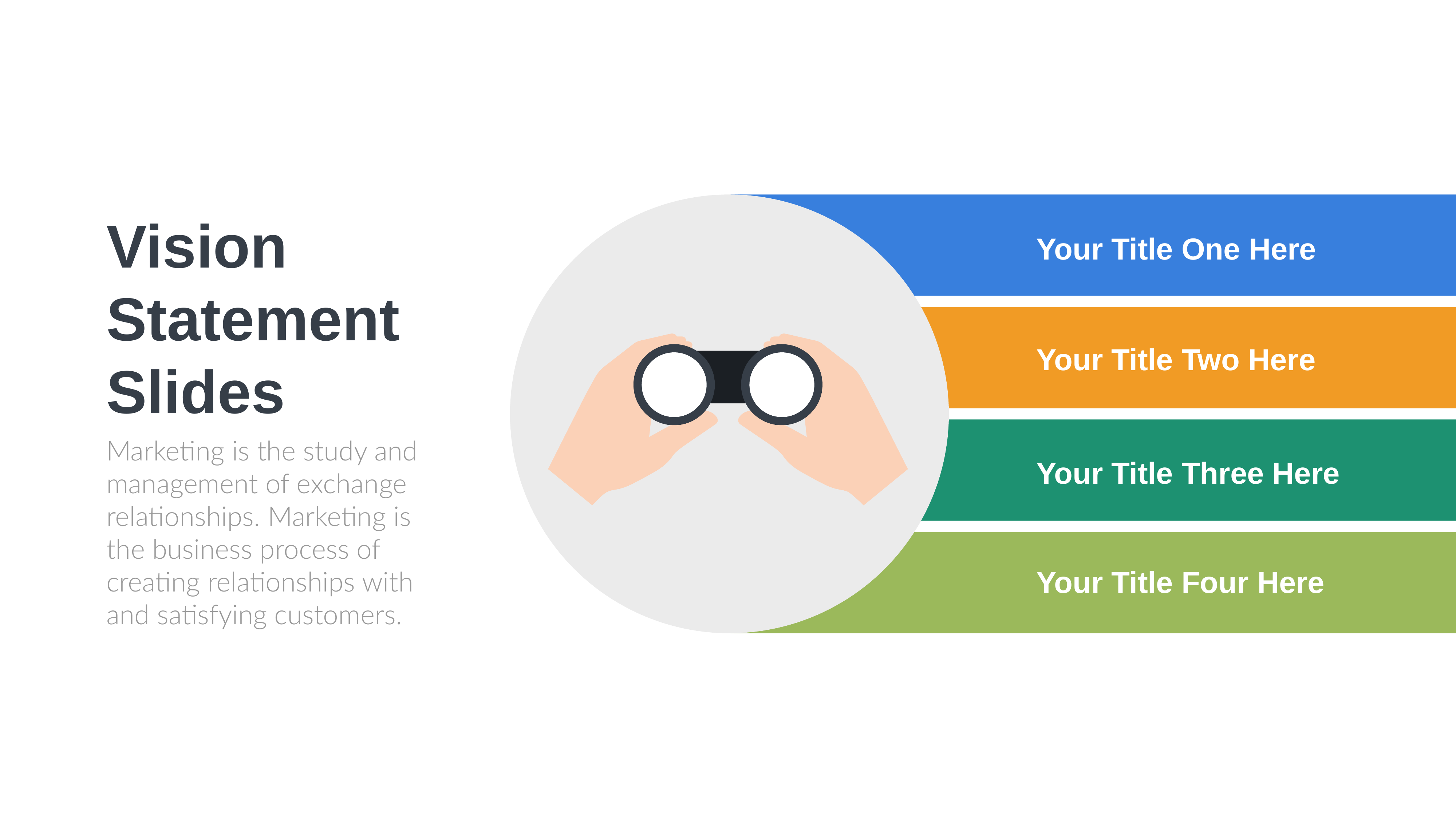

Vision Statement Slides
Your Title One Here

Your Title Two Here

Marketing is the study and management of exchange relationships. Marketing is the business process of creating relationships with and satisfying customers.
Your Title Three Here

Your Title Four Here